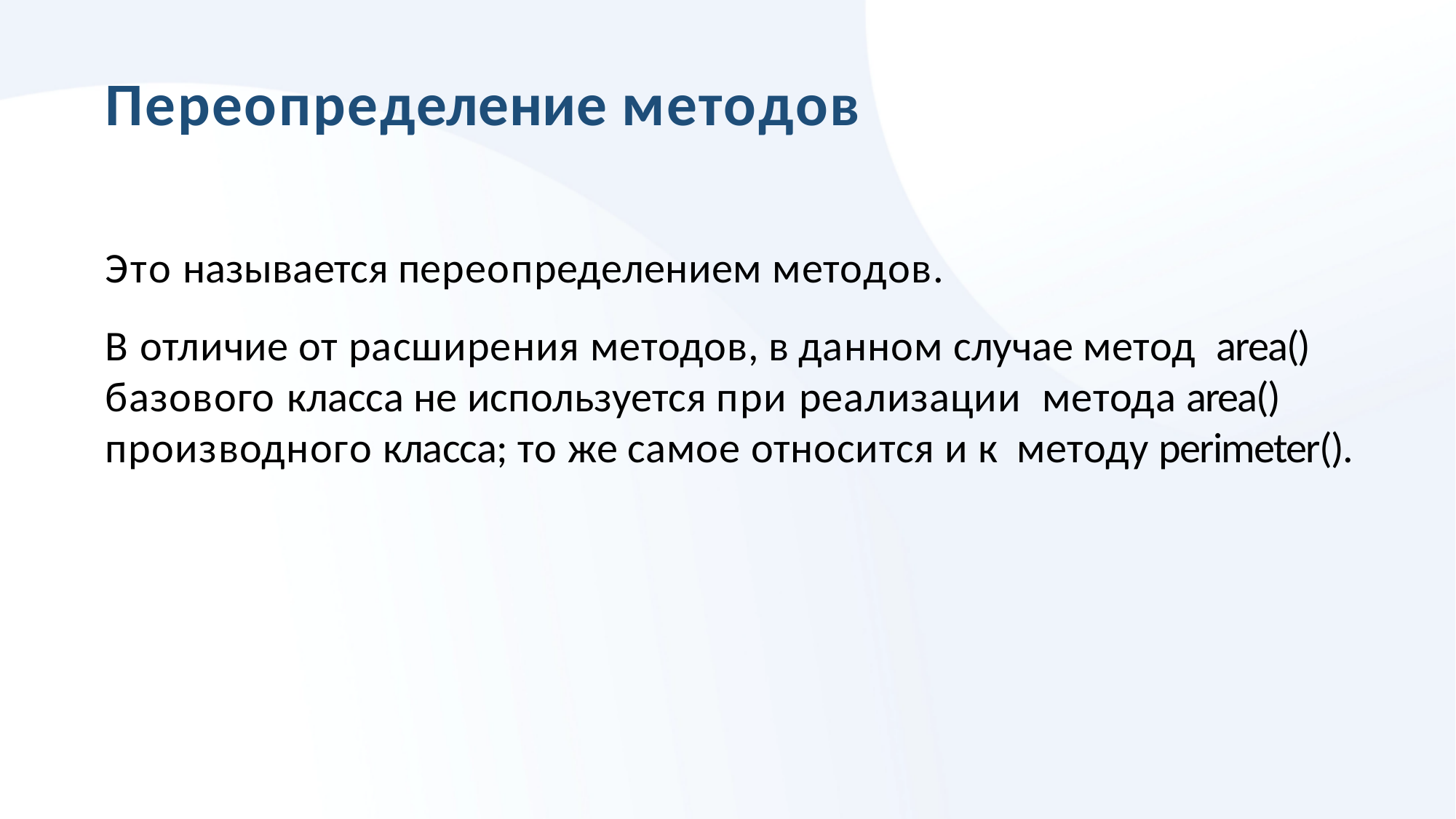

# Переопределение методов
Это называется переопределением методов.
В отличие от расширения методов, в данном случае метод  area() базового класса не используется при реализации  метода area() производного класса; то же самое относится и к  методу perimeter().